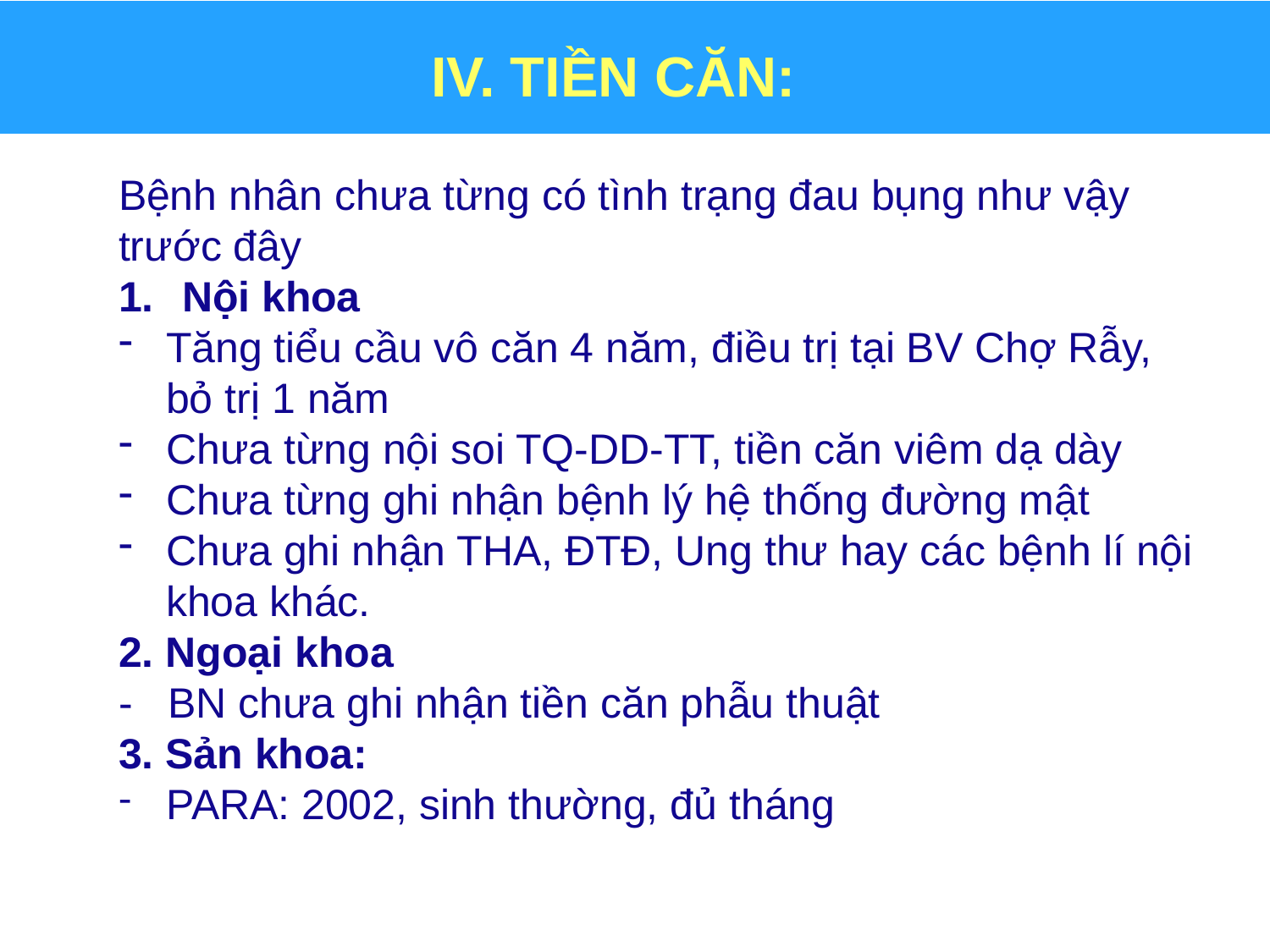

# IV. TIỀN CĂN:
Bệnh nhân chưa từng có tình trạng đau bụng như vậy trước đây
Nội khoa
Tăng tiểu cầu vô căn 4 năm, điều trị tại BV Chợ Rẫy, bỏ trị 1 năm
Chưa từng nội soi TQ-DD-TT, tiền căn viêm dạ dày
Chưa từng ghi nhận bệnh lý hệ thống đường mật
Chưa ghi nhận THA, ĐTĐ, Ung thư hay các bệnh lí nội khoa khác.
2. Ngoại khoa
-   BN chưa ghi nhận tiền căn phẫu thuật
3. Sản khoa:
PARA: 2002, sinh thường, đủ tháng